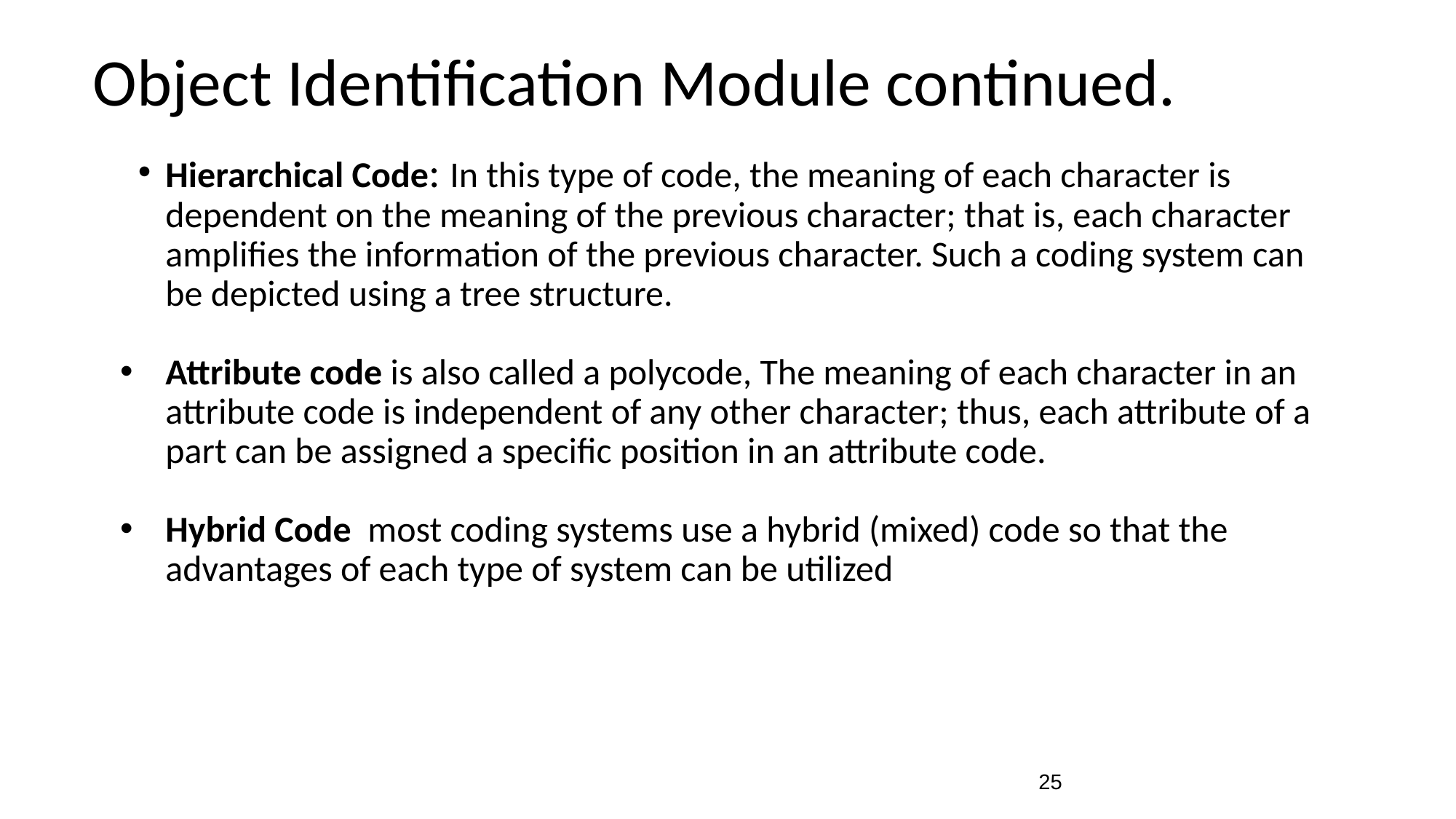

# Object Identification Module continued.
Hierarchical Code: In this type of code, the meaning of each character is dependent on the meaning of the previous character; that is, each character amplifies the information of the previous character. Such a coding system can be depicted using a tree structure.

Attribute code is also called a polycode, The meaning of each character in an attribute code is independent of any other character; thus, each attribute of a part can be assigned a specific position in an attribute code.

Hybrid Code  most coding systems use a hybrid (mixed) code so that the advantages of each type of system can be utilized

25